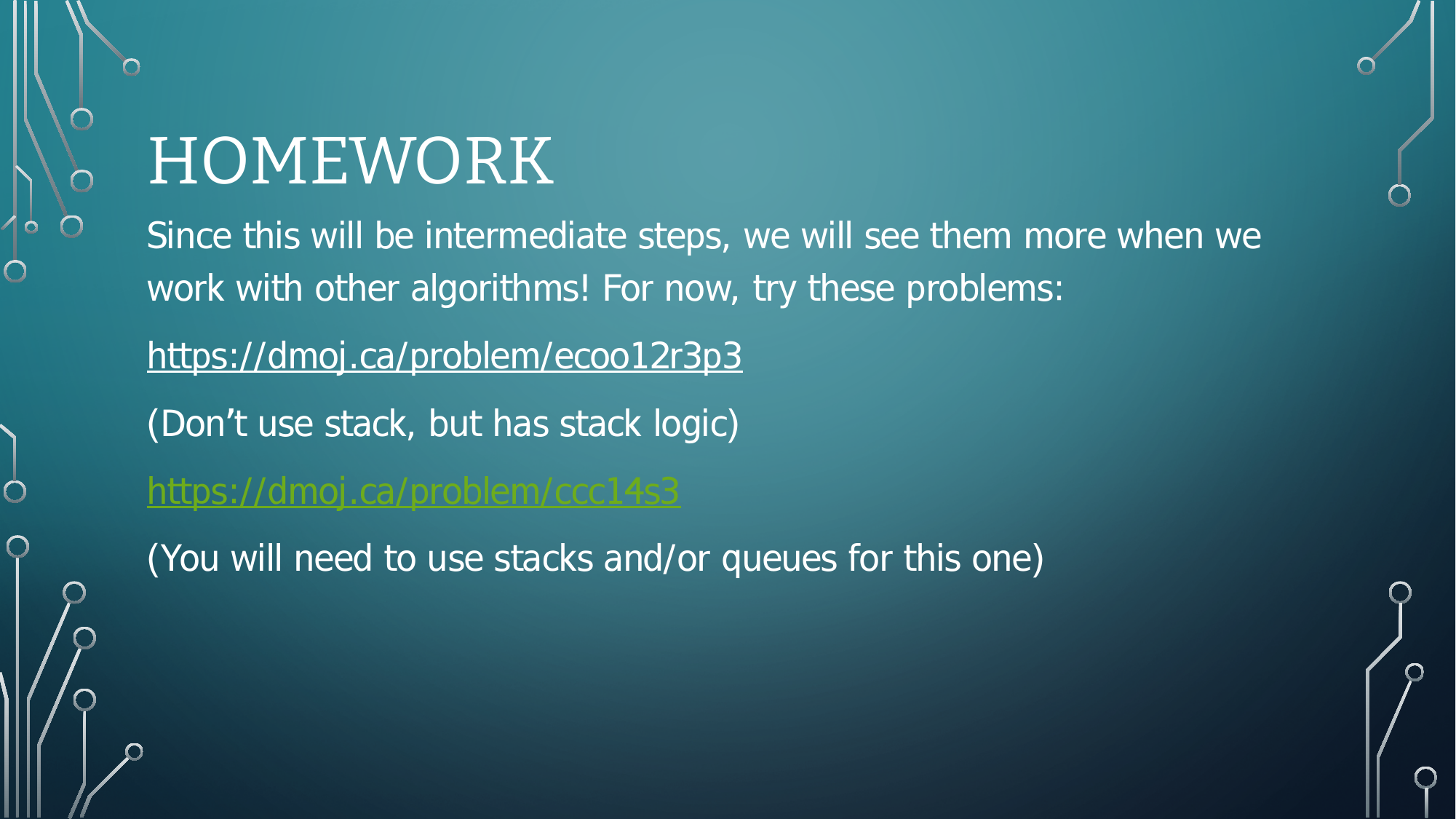

# Homework
Since this will be intermediate steps, we will see them more when we work with other algorithms! For now, try these problems:
https://dmoj.ca/problem/ecoo12r3p3
(Don’t use stack, but has stack logic)
https://dmoj.ca/problem/ccc14s3
(You will need to use stacks and/or queues for this one)